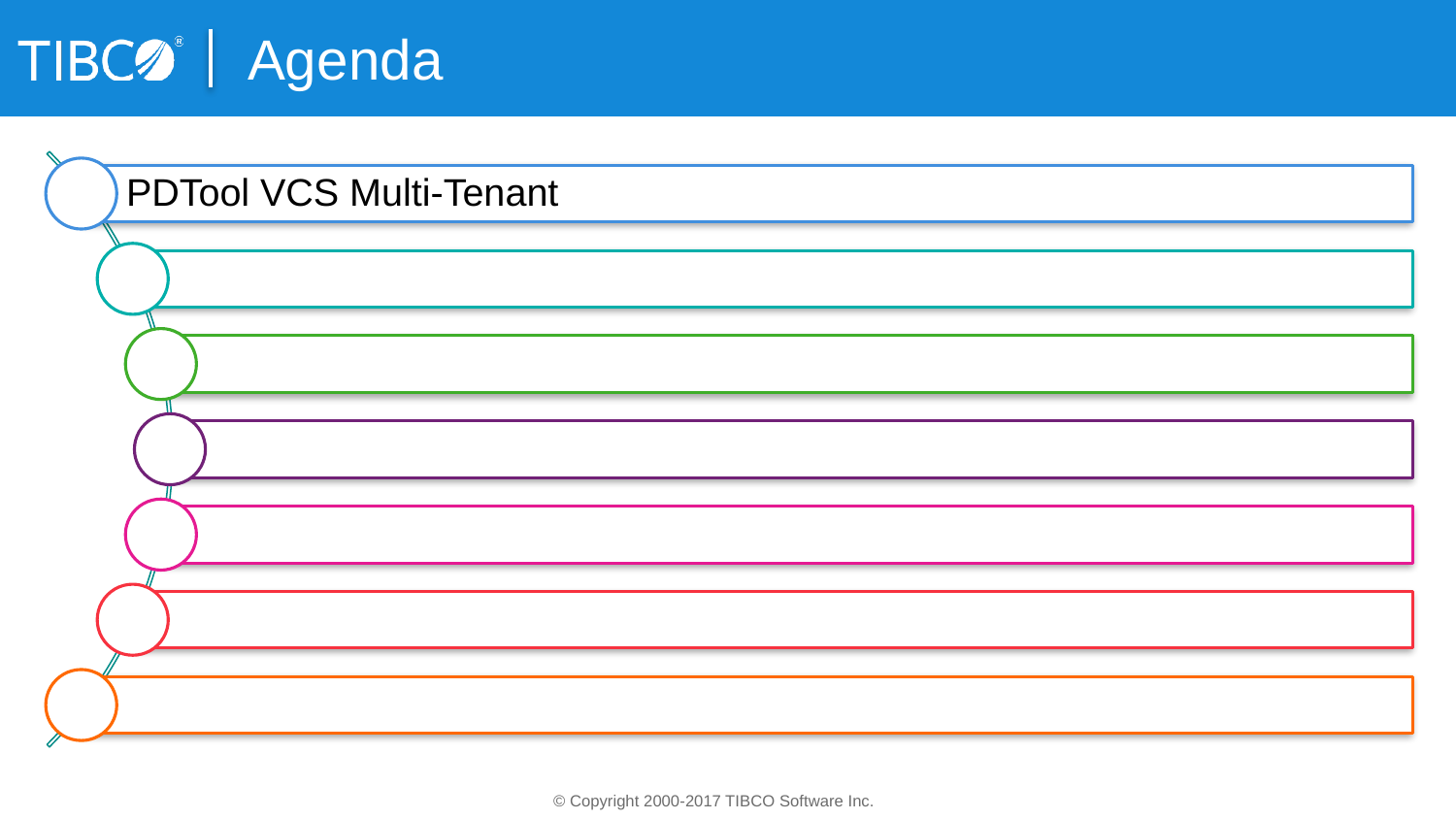

# Agenda
PDTool VCS Multi-Tenant

© Copyright 2000-2017 TIBCO Software Inc.